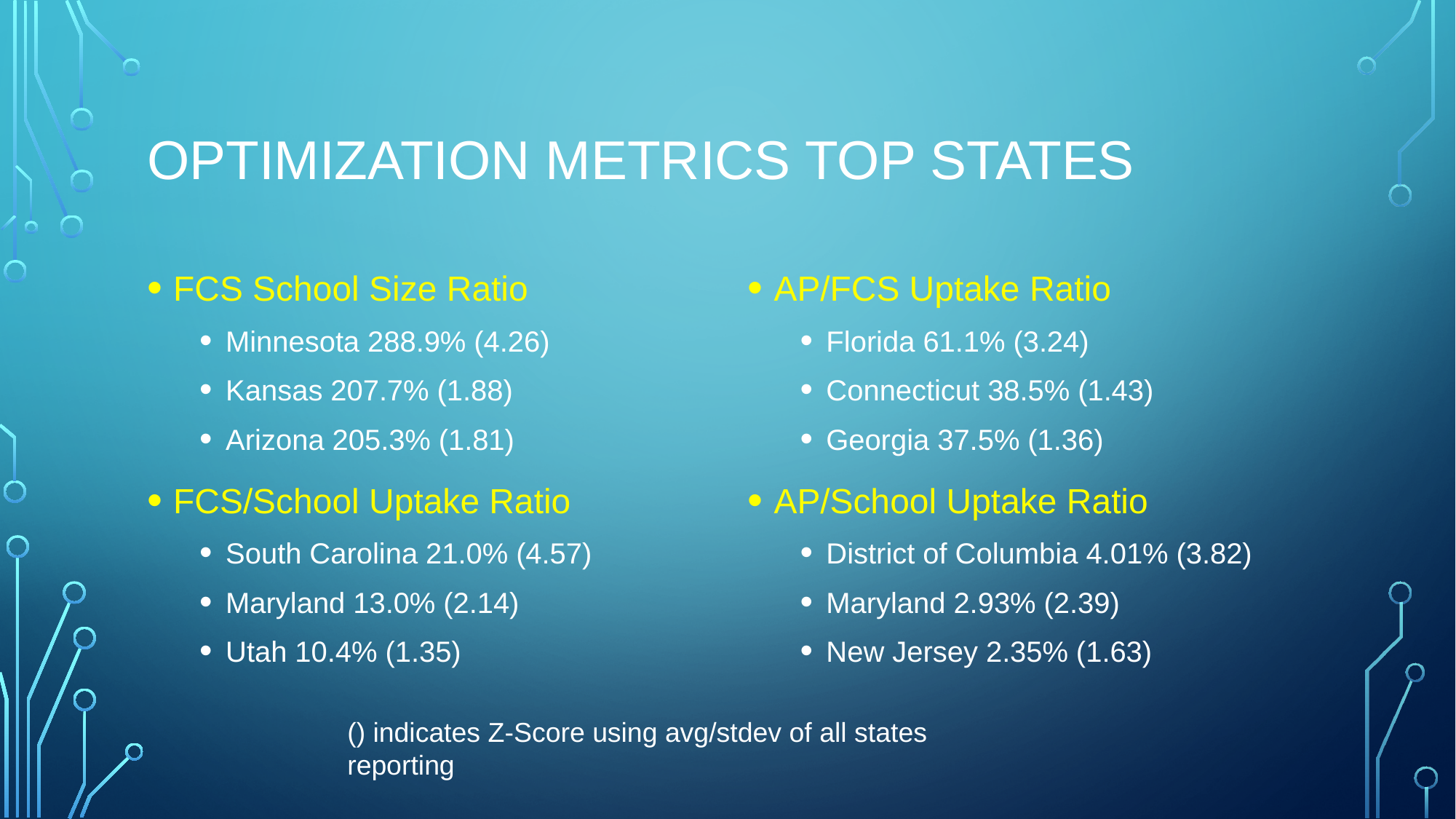

# OPTIMIZATION METRICS TOP States
FCS School Size Ratio
Minnesota 288.9% (4.26)
Kansas 207.7% (1.88)
Arizona 205.3% (1.81)
FCS/School Uptake Ratio
South Carolina 21.0% (4.57)
Maryland 13.0% (2.14)
Utah 10.4% (1.35)

AP/FCS Uptake Ratio
Florida 61.1% (3.24)
Connecticut 38.5% (1.43)
Georgia 37.5% (1.36)
AP/School Uptake Ratio
District of Columbia 4.01% (3.82)
Maryland 2.93% (2.39)
New Jersey 2.35% (1.63)

() indicates Z-Score using avg/stdev of all states reporting